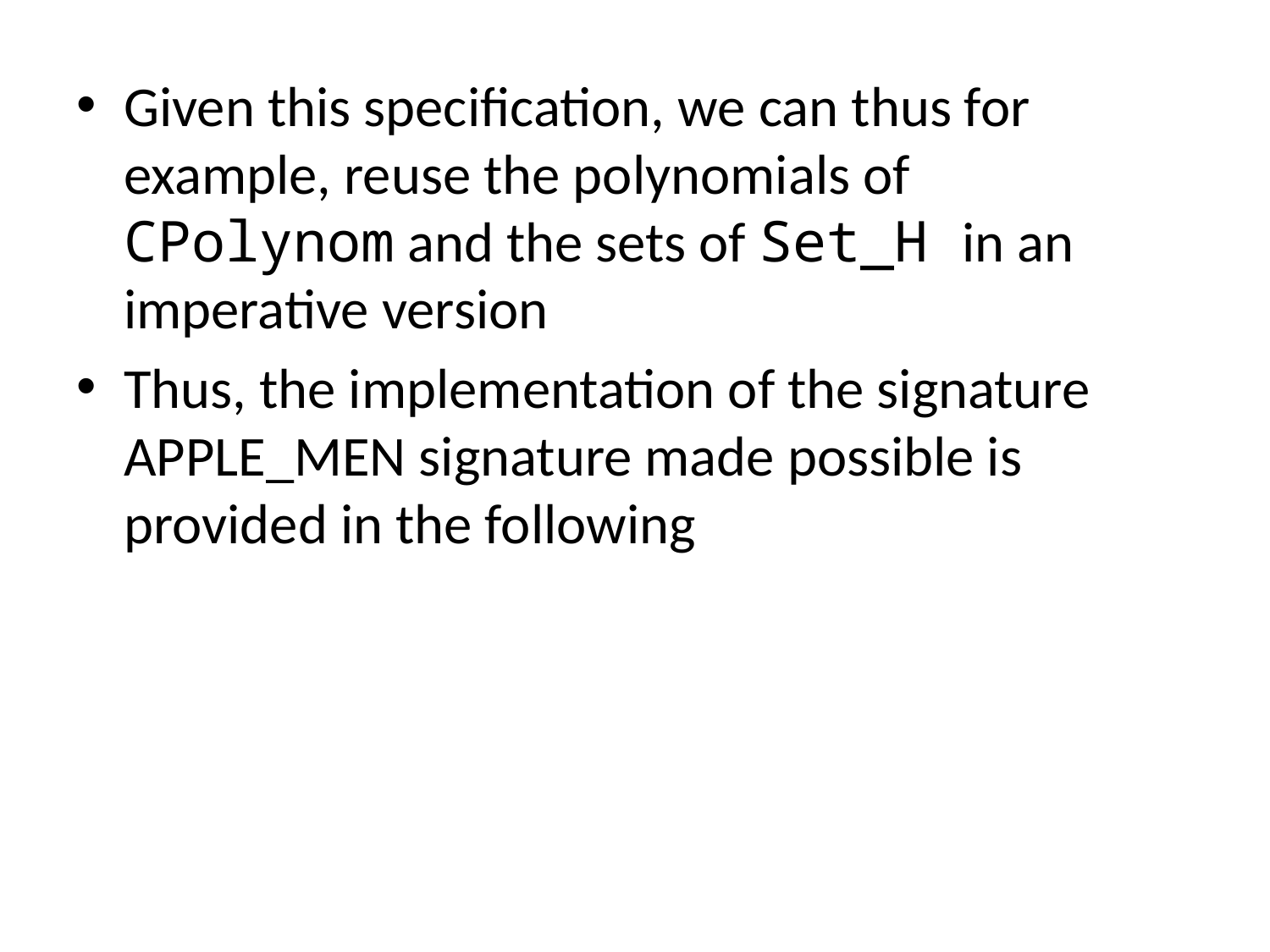

Given this specification, we can thus for example, reuse the polynomials of CPolynom and the sets of Set_H in an imperative version
Thus, the implementation of the signature APPLE_MEN signature made possible is provided in the following